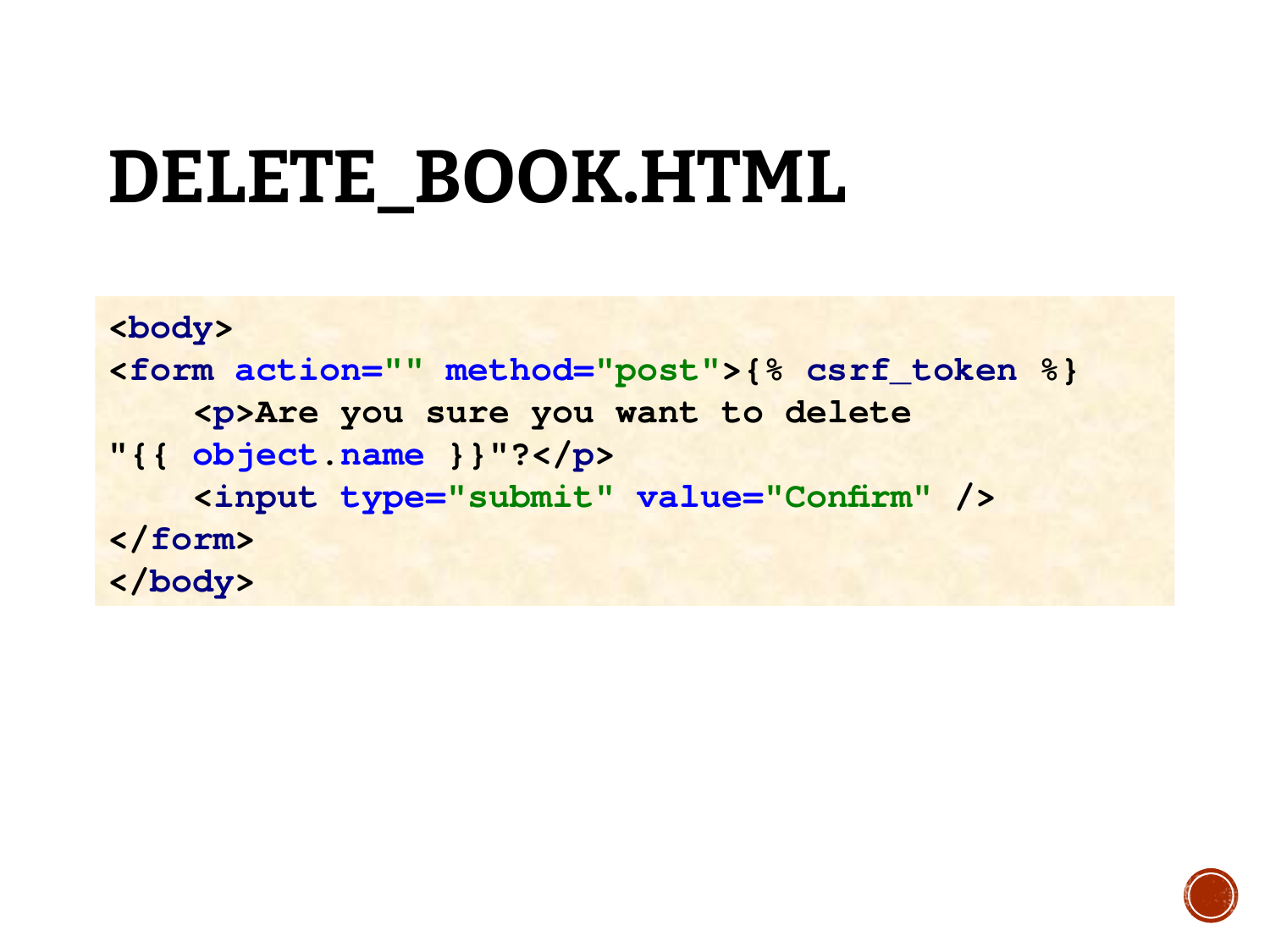

# Delete_book.html
<body>
<form action="" method="post">{% csrf_token %}
    <p>Are you sure you want to delete "{{ object.name }}"?</p>
    <input type="submit" value="Confirm" />
</form>
</body>